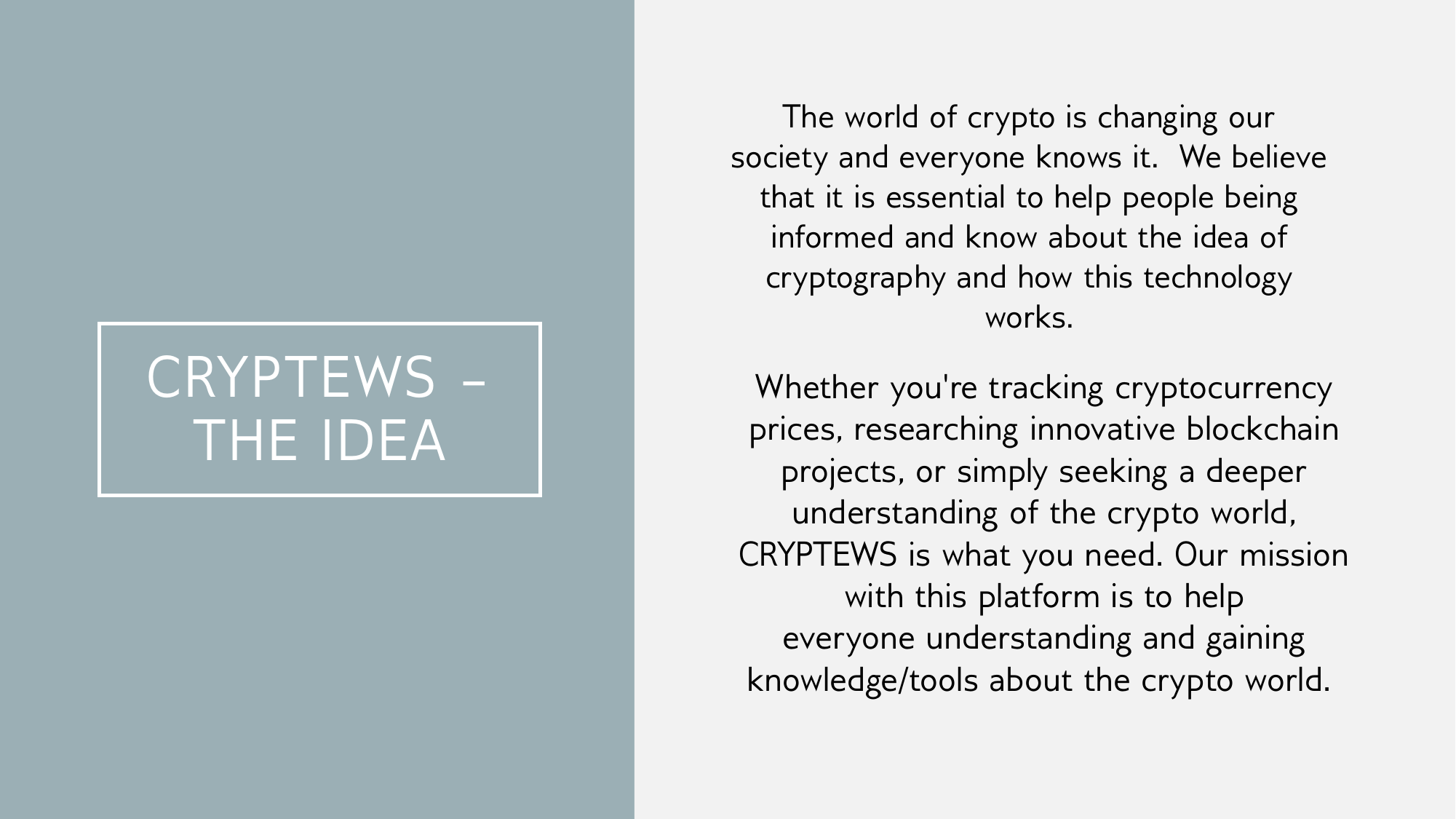

The world of crypto is changing our society and everyone knows it.  We believe that it is essential to help people being informed and know about the idea of cryptography and how this technology works.

Whether you're tracking cryptocurrency prices, researching innovative blockchain projects, or simply seeking a deeper understanding of the crypto world, CRYPTEWS is what you need. Our mission with this platform is to help everyone understanding and gaining knowledge/tools about the crypto world.
# Cryptews – The idea